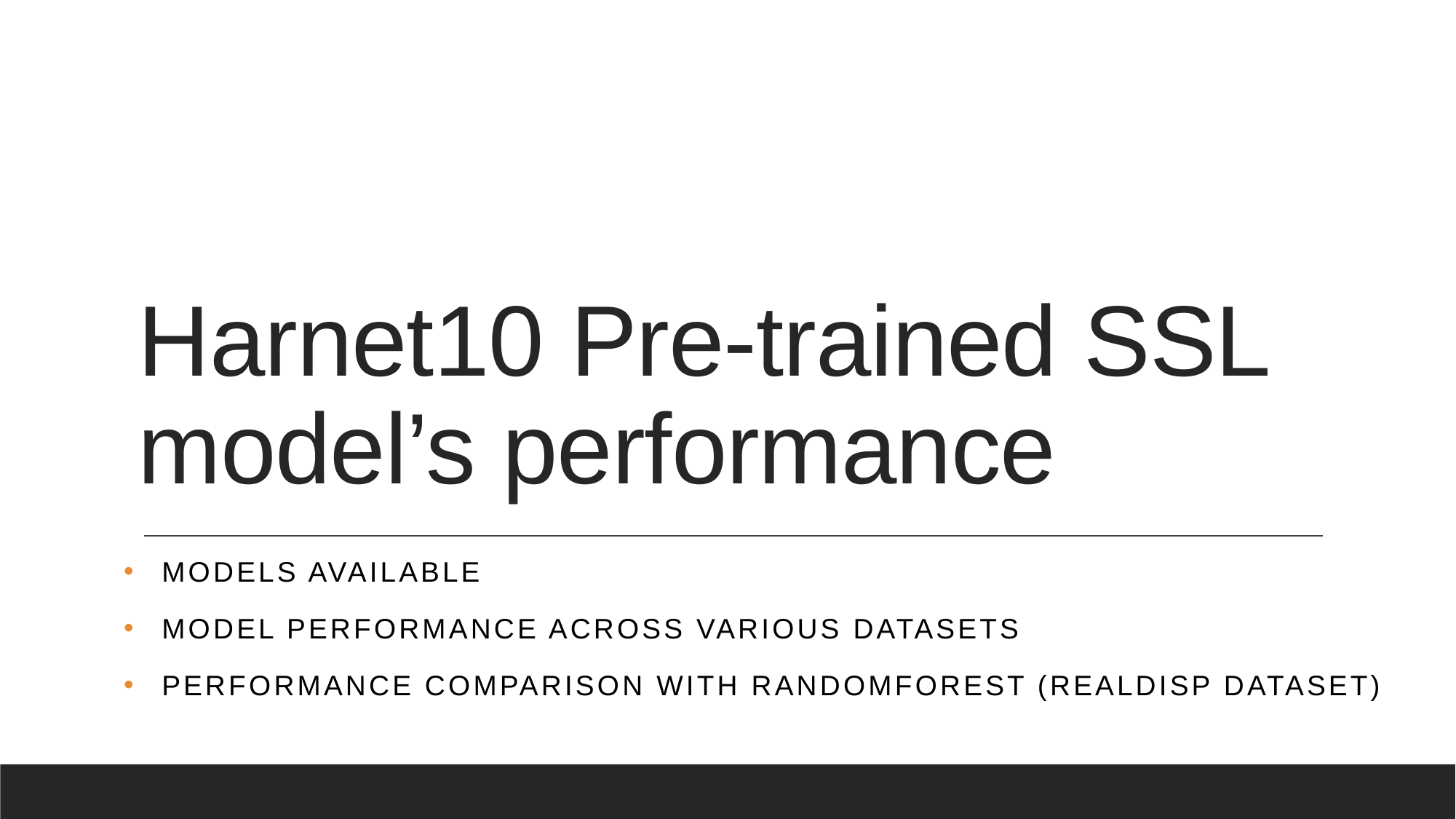

# Harnet10 Pre-trained SSL model’s performance
Models available
model performance across various datasets
Performance comparison with randomforest (realdisp dataset)